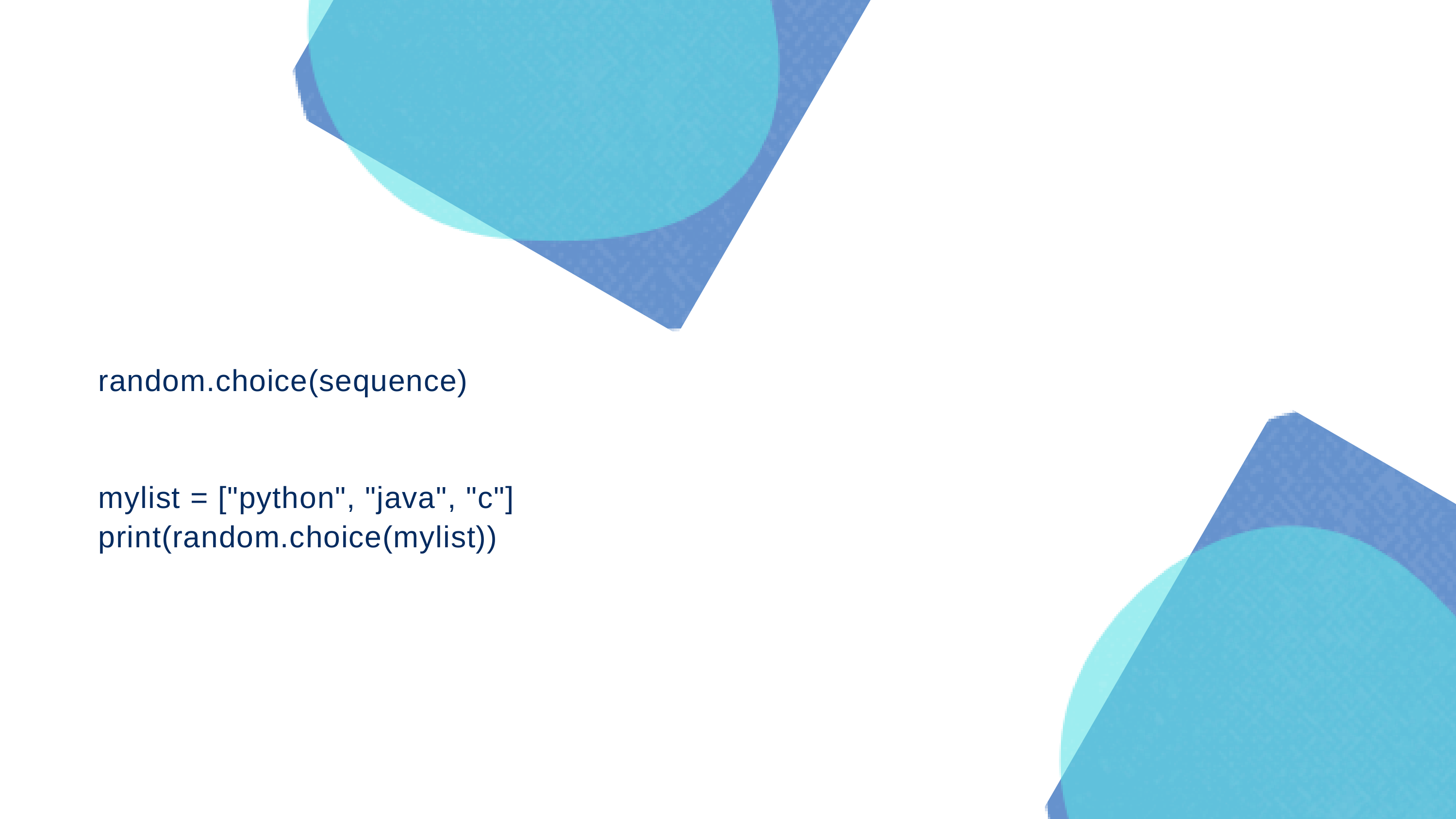

random.choice(sequence)

mylist = ["python", "java", "c"]
print(random.choice(mylist))